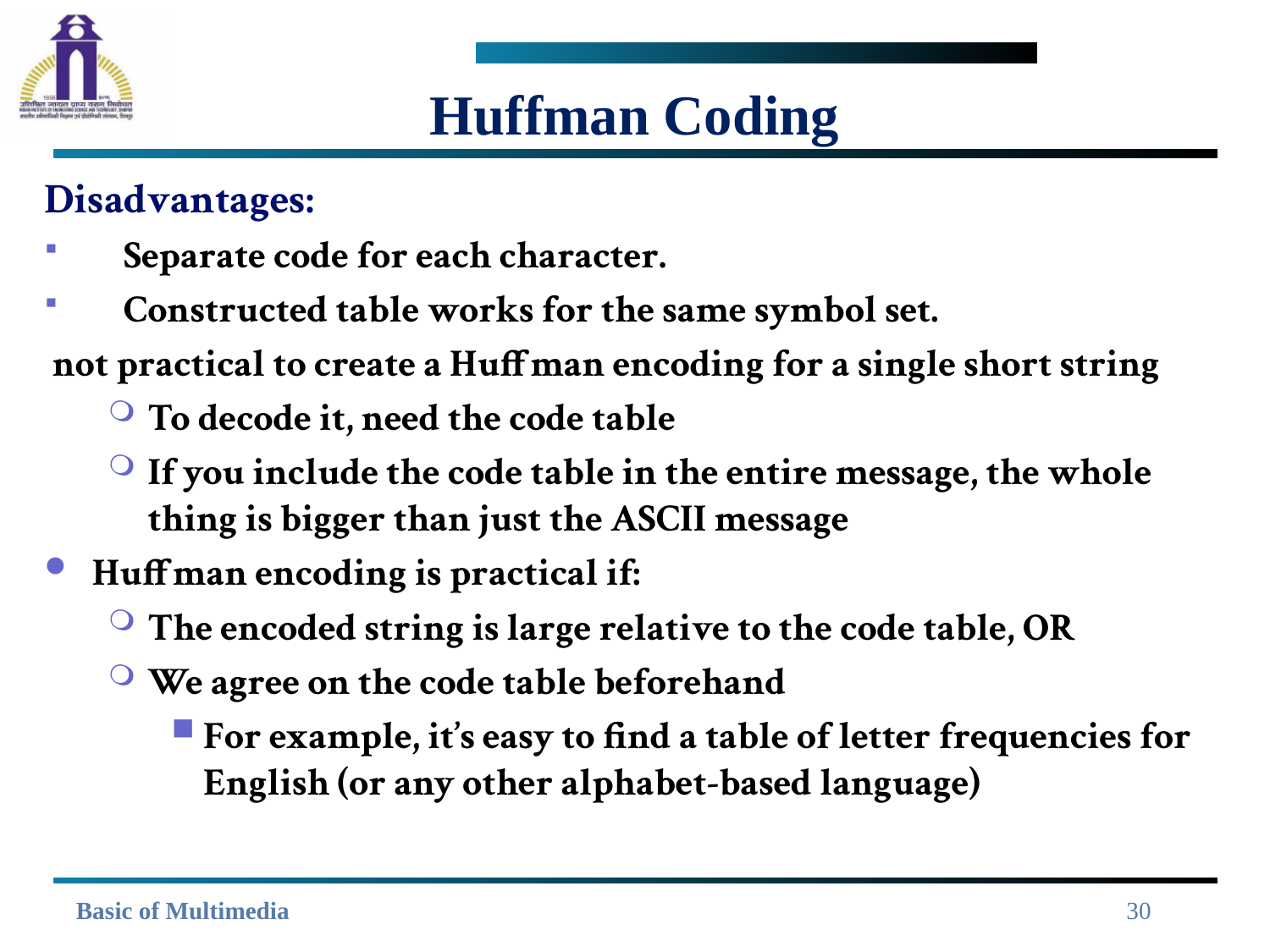

# Huffman Coding
Disadvantages:
    Separate code for each character.
    Constructed table works for the same symbol set.
 not practical to create a Huffman encoding for a single short string
To decode it, need the code table
If you include the code table in the entire message, the whole thing is bigger than just the ASCII message
Huffman encoding is practical if:
The encoded string is large relative to the code table, OR
We agree on the code table beforehand
For example, it’s easy to find a table of letter frequencies for English (or any other alphabet-based language)

30